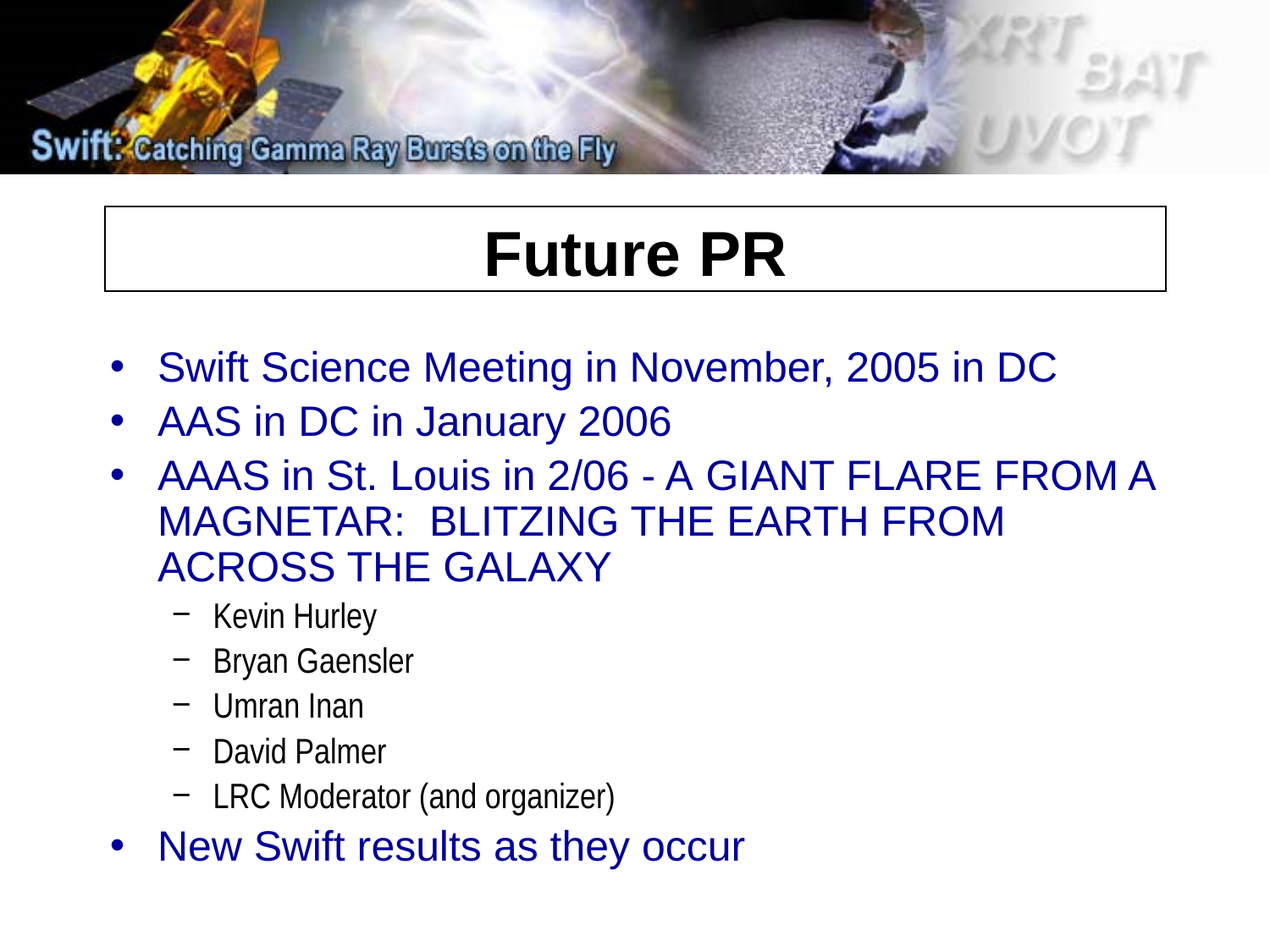

Future PR
Swift Science Meeting in November, 2005 in DC
AAS in DC in January 2006
AAAS in St. Louis in 2/06 - A GIANT FLARE FROM A MAGNETAR:  BLITZING THE EARTH FROM ACROSS THE GALAXY
Kevin Hurley
Bryan Gaensler
Umran Inan
David Palmer
LRC Moderator (and organizer)
New Swift results as they occur